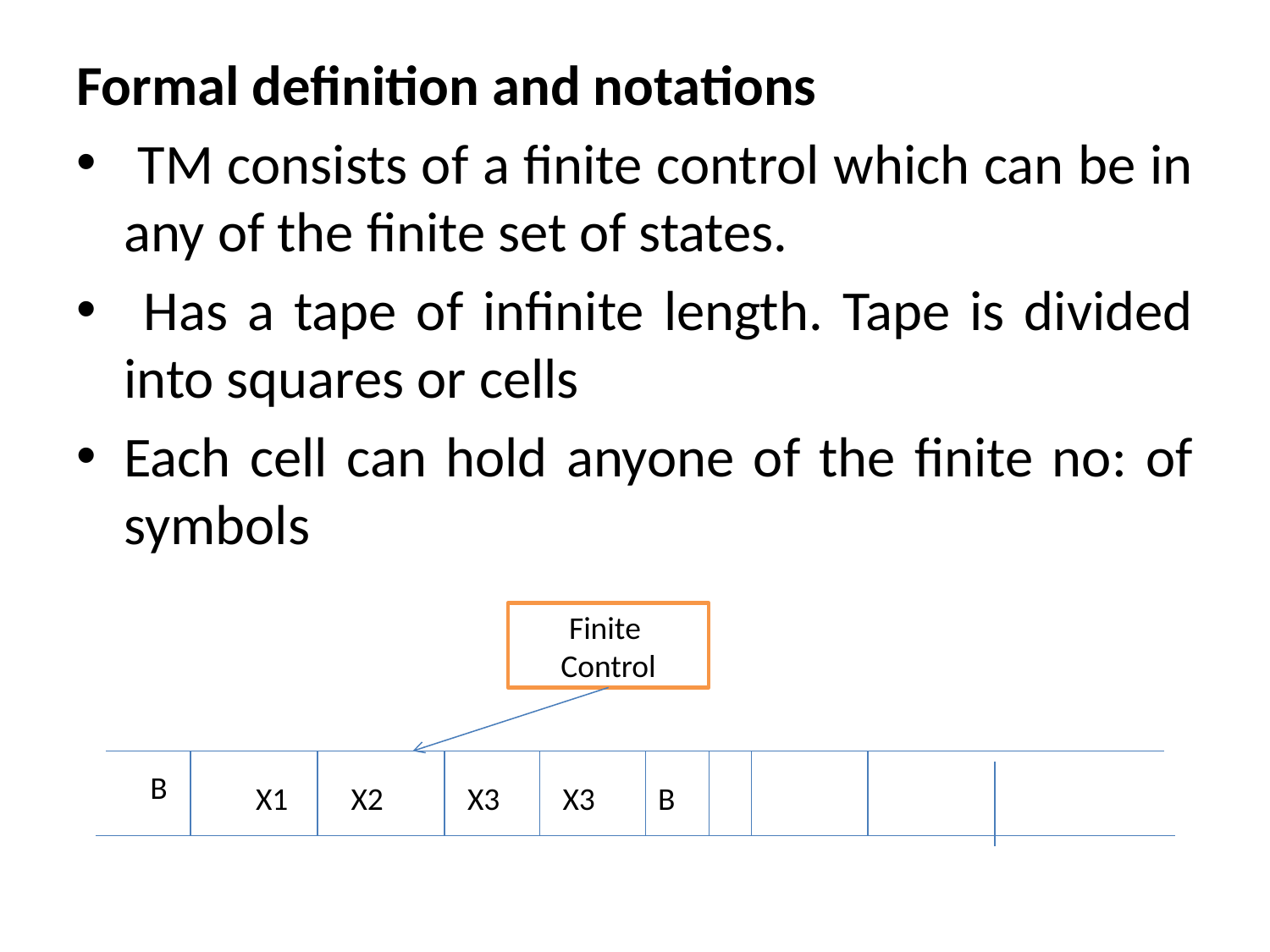

Formal definition and notations
 TM consists of a finite control which can be in any of the finite set of states.
 Has a tape of infinite length. Tape is divided into squares or cells
Each cell can hold anyone of the finite no: of symbols

Finite  Control
B
X1
X2
X3
X3
B